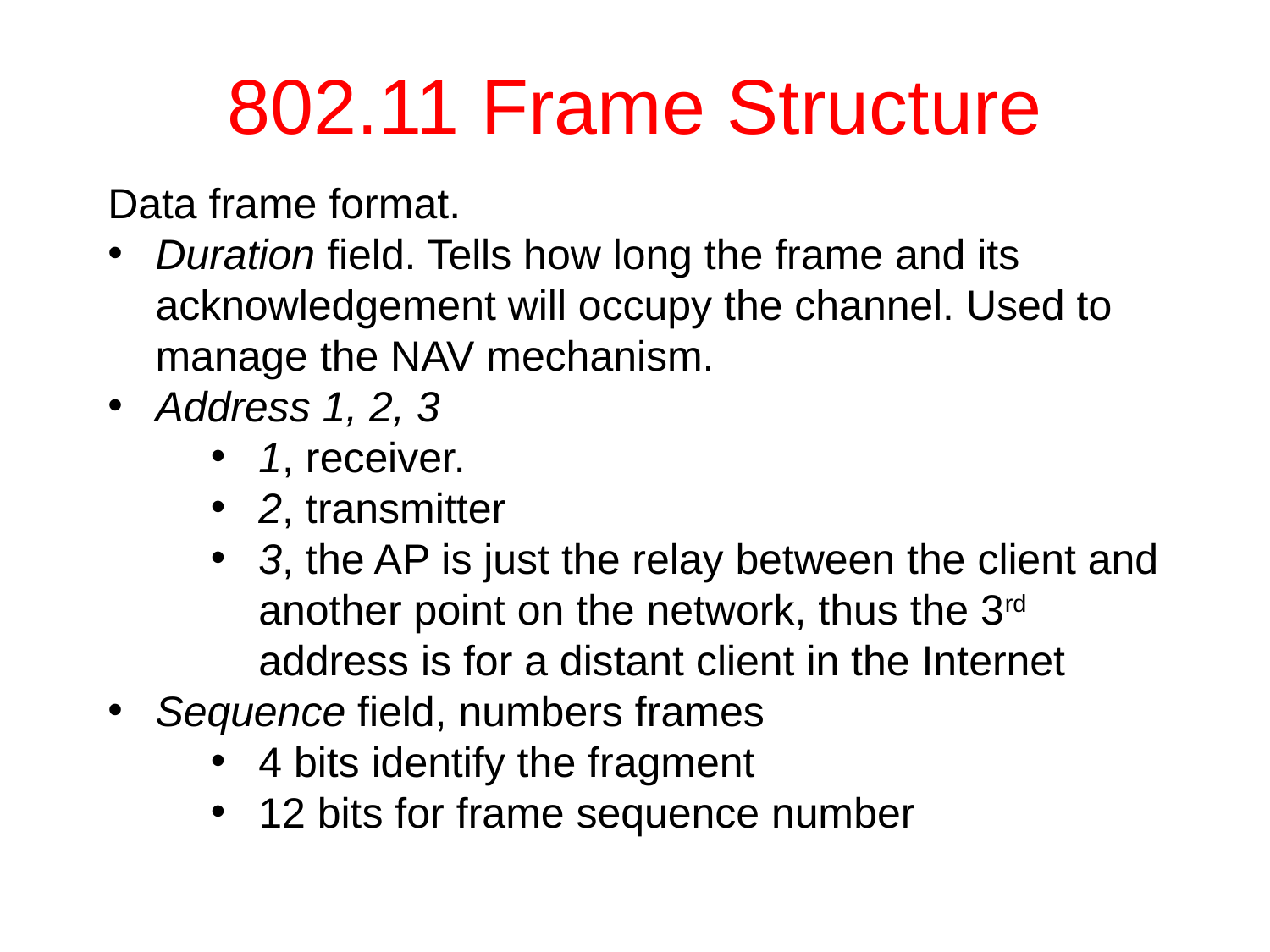

# 802.11 Frame Structure
Data frame format.
Duration field. Tells how long the frame and its acknowledgement will occupy the channel. Used to manage the NAV mechanism.
Address 1, 2, 3
1, receiver.
2, transmitter
3, the AP is just the relay between the client and another point on the network, thus the 3rd address is for a distant client in the Internet
Sequence field, numbers frames
4 bits identify the fragment
12 bits for frame sequence number